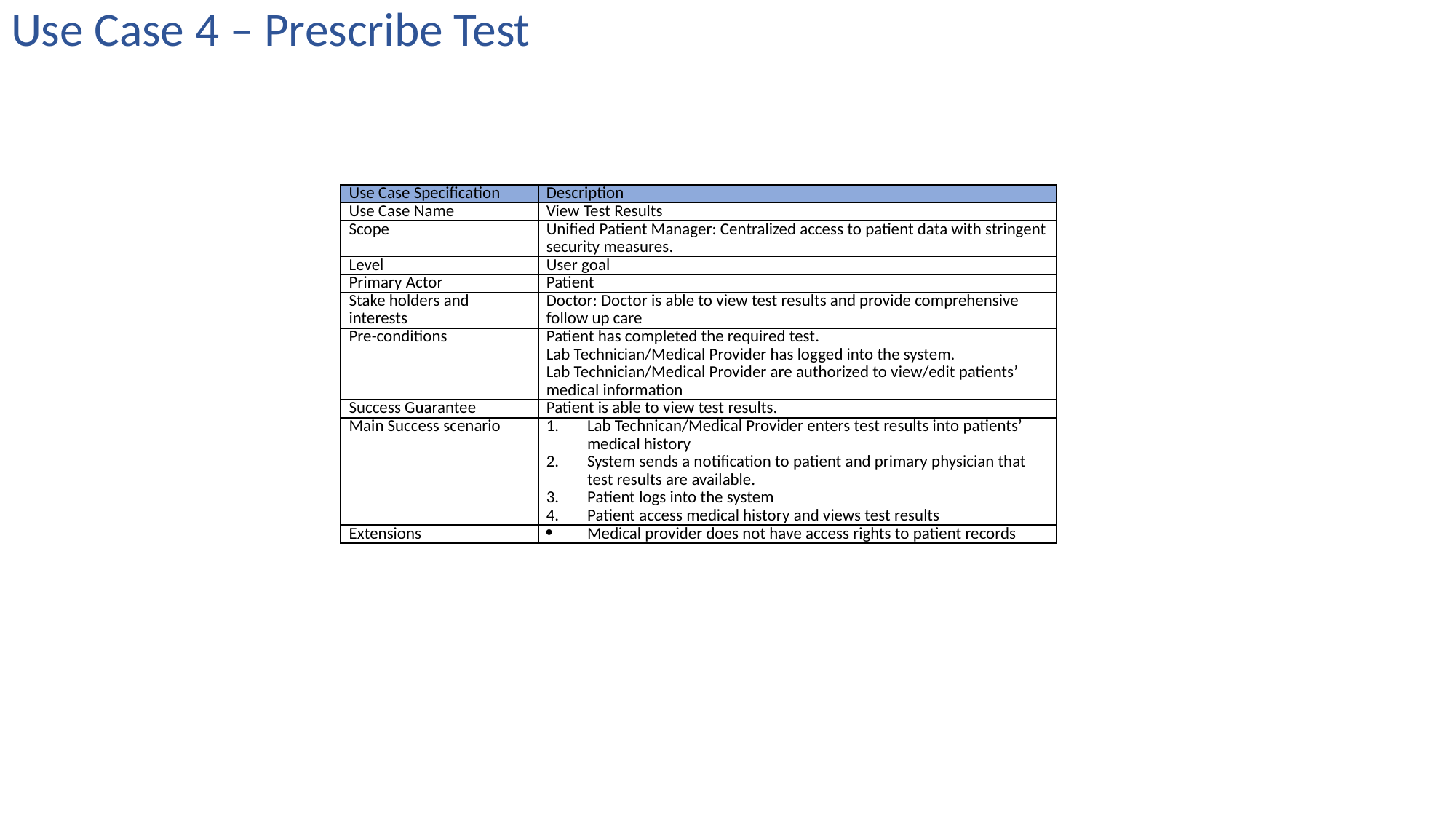

Use Case 4 – Prescribe Test
| Use Case Specification | Description |
| --- | --- |
| Use Case Name | View Test Results |
| Scope | Unified Patient Manager: Centralized access to patient data with stringent security measures. |
| Level | User goal |
| Primary Actor | Patient |
| Stake holders and interests | Doctor: Doctor is able to view test results and provide comprehensive follow up care |
| Pre-conditions | Patient has completed the required test. Lab Technician/Medical Provider has logged into the system. Lab Technician/Medical Provider are authorized to view/edit patients’ medical information |
| Success Guarantee | Patient is able to view test results. |
| Main Success scenario | Lab Technican/Medical Provider enters test results into patients’ medical history System sends a notification to patient and primary physician that test results are available. Patient logs into the system Patient access medical history and views test results |
| Extensions | Medical provider does not have access rights to patient records |